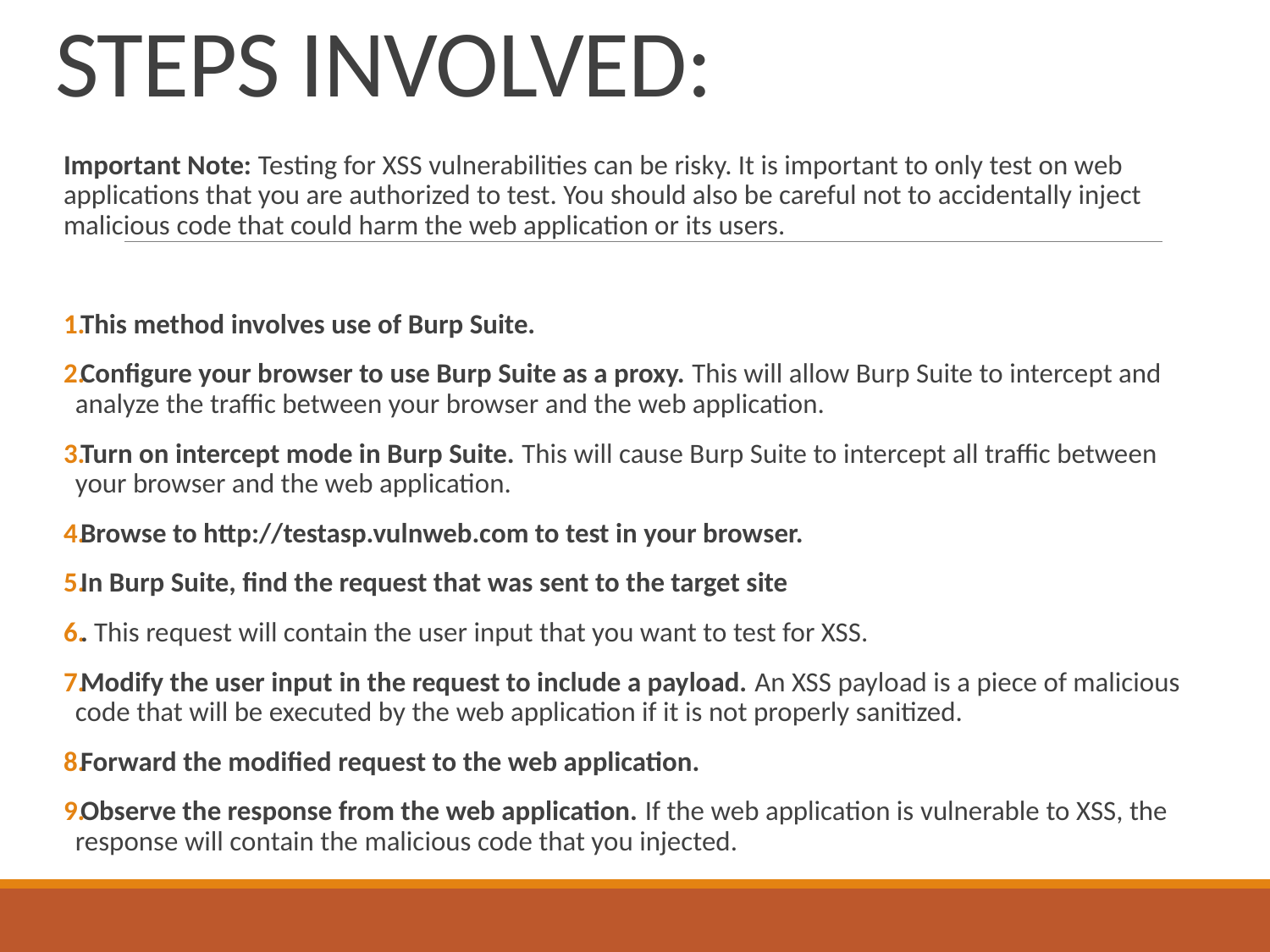

# STEPS INVOLVED:
Important Note: Testing for XSS vulnerabilities can be risky. It is important to only test on web applications that you are authorized to test. You should also be careful not to accidentally inject malicious code that could harm the web application or its users.

This method involves use of Burp Suite.
Configure your browser to use Burp Suite as a proxy. This will allow Burp Suite to intercept and analyze the traffic between your browser and the web application.
Turn on intercept mode in Burp Suite. This will cause Burp Suite to intercept all traffic between your browser and the web application.
Browse to http://testasp.vulnweb.com to test in your browser.
In Burp Suite, find the request that was sent to the target site
. This request will contain the user input that you want to test for XSS.
Modify the user input in the request to include a payload. An XSS payload is a piece of malicious code that will be executed by the web application if it is not properly sanitized.
Forward the modified request to the web application.
Observe the response from the web application. If the web application is vulnerable to XSS, the response will contain the malicious code that you injected.